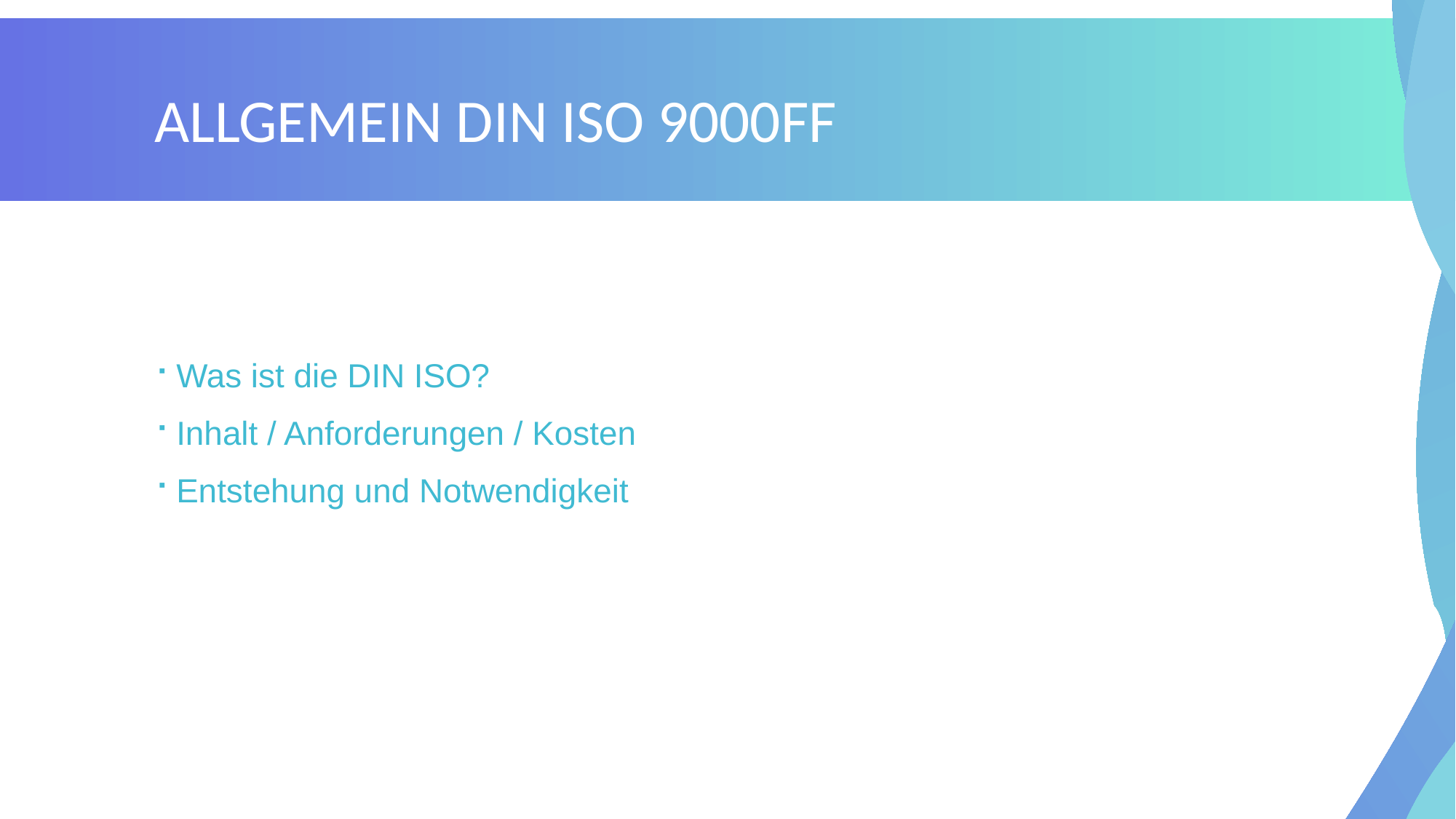

# Allgemein DIN ISO 9000ff
Was ist die DIN ISO?
Inhalt / Anforderungen / Kosten
Entstehung und Notwendigkeit